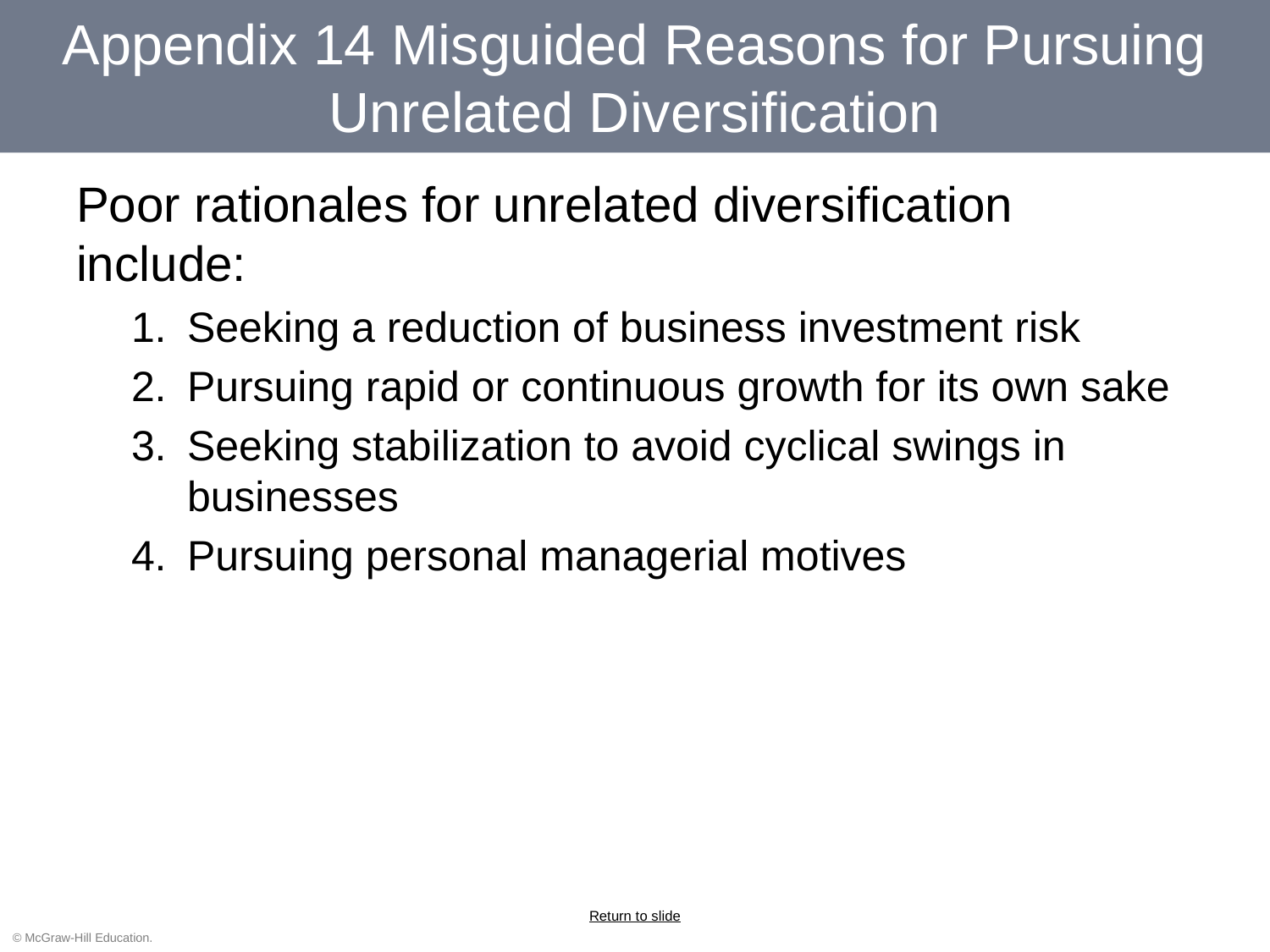

# Appendix 14 Misguided Reasons for Pursuing Unrelated Diversification
Poor rationales for unrelated diversification include:
Seeking a reduction of business investment risk
Pursuing rapid or continuous growth for its own sake
Seeking stabilization to avoid cyclical swings in businesses
Pursuing personal managerial motives
Return to slide